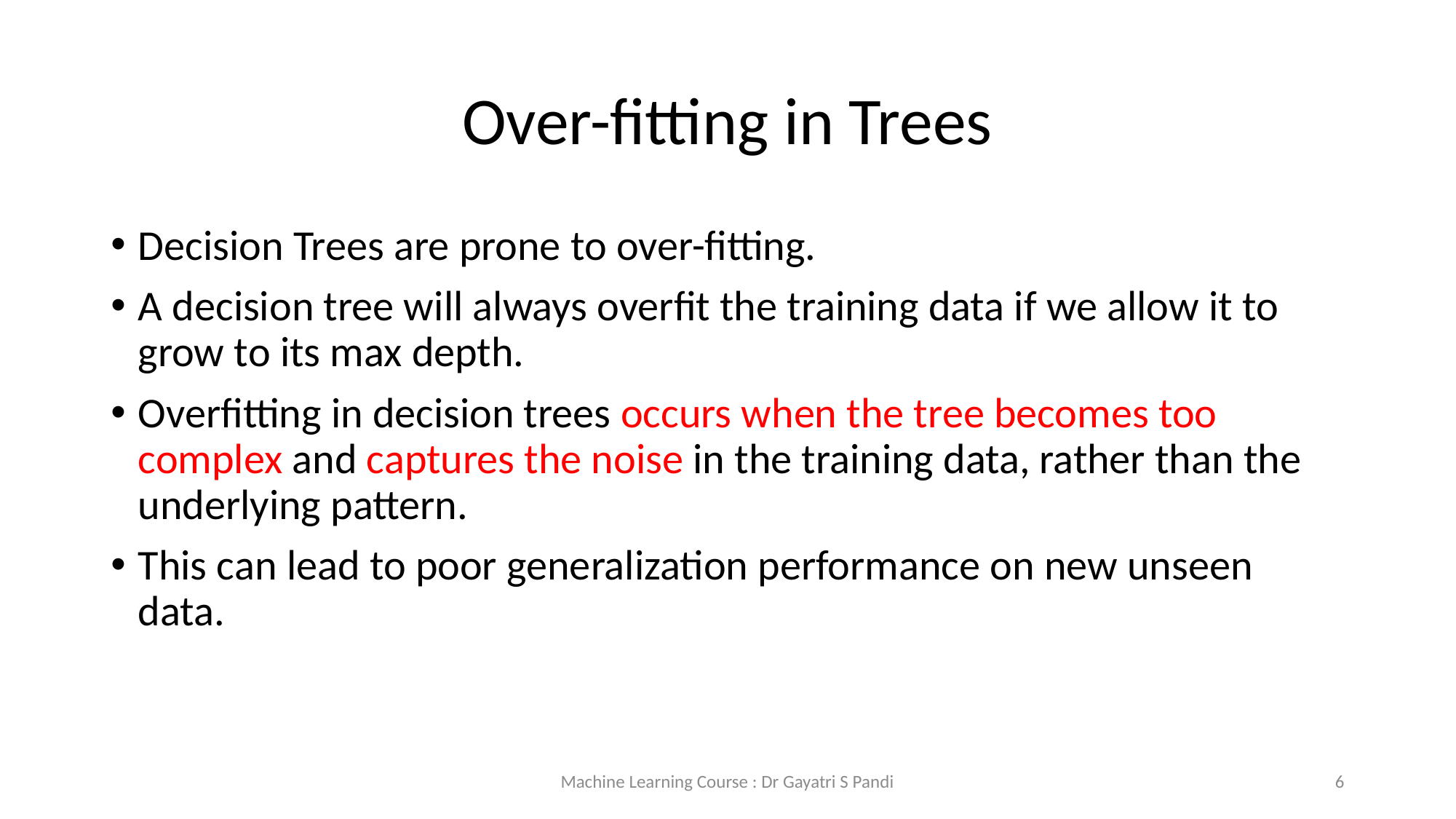

# Over-fitting in Trees
Decision Trees are prone to over-fitting.
A decision tree will always overfit the training data if we allow it to grow to its max depth.
Overfitting in decision trees occurs when the tree becomes too complex and captures the noise in the training data, rather than the underlying pattern.
This can lead to poor generalization performance on new unseen data.
Machine Learning Course : Dr Gayatri S Pandi
6